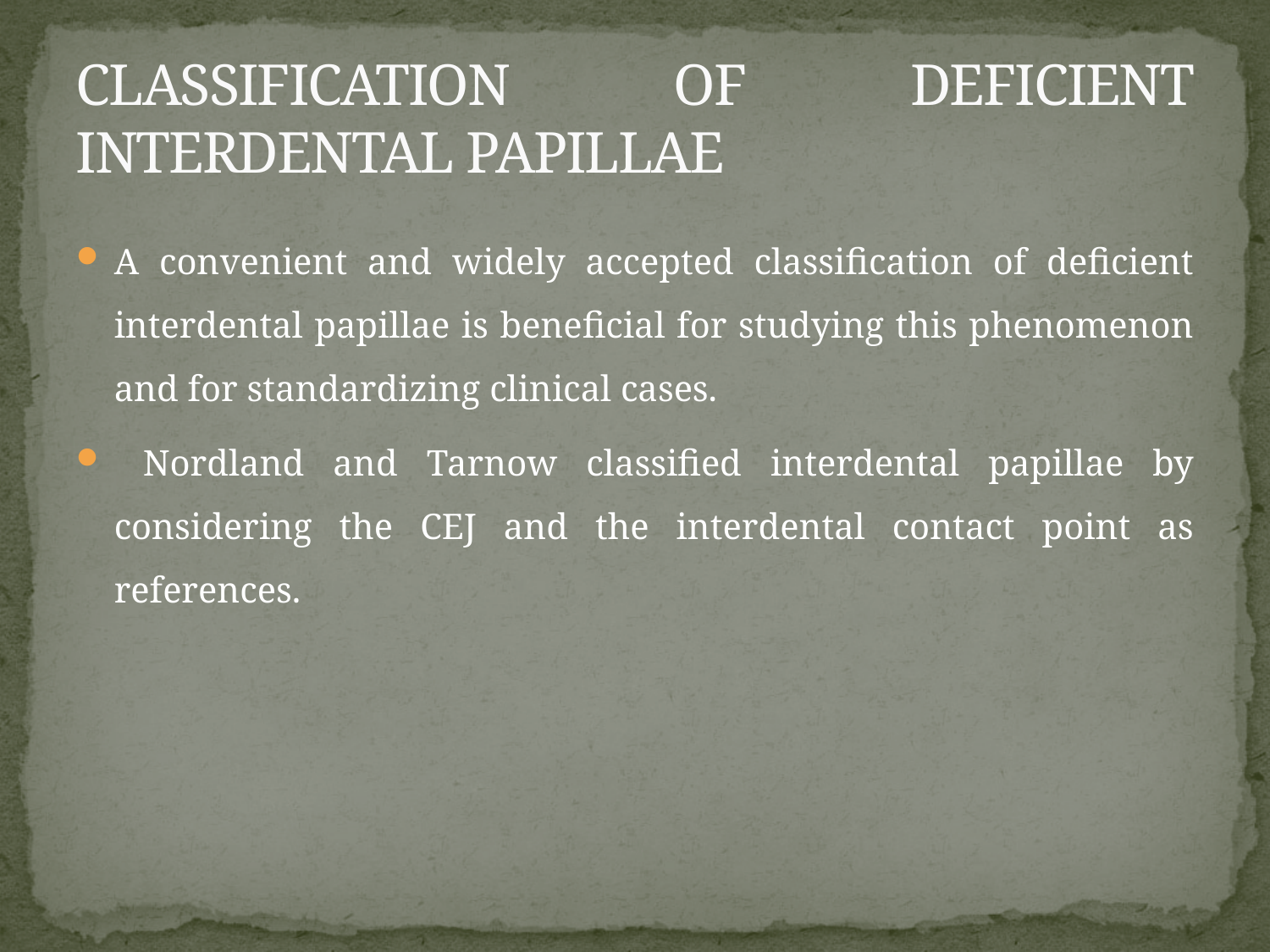

# CLASSIFICATION OF DEFICIENT INTERDENTAL PAPILLAE
A convenient and widely accepted classification of deficient interdental papillae is beneficial for studying this phenomenon and for standardizing clinical cases.
 Nordland and Tarnow classified interdental papillae by considering the CEJ and the interdental contact point as references.